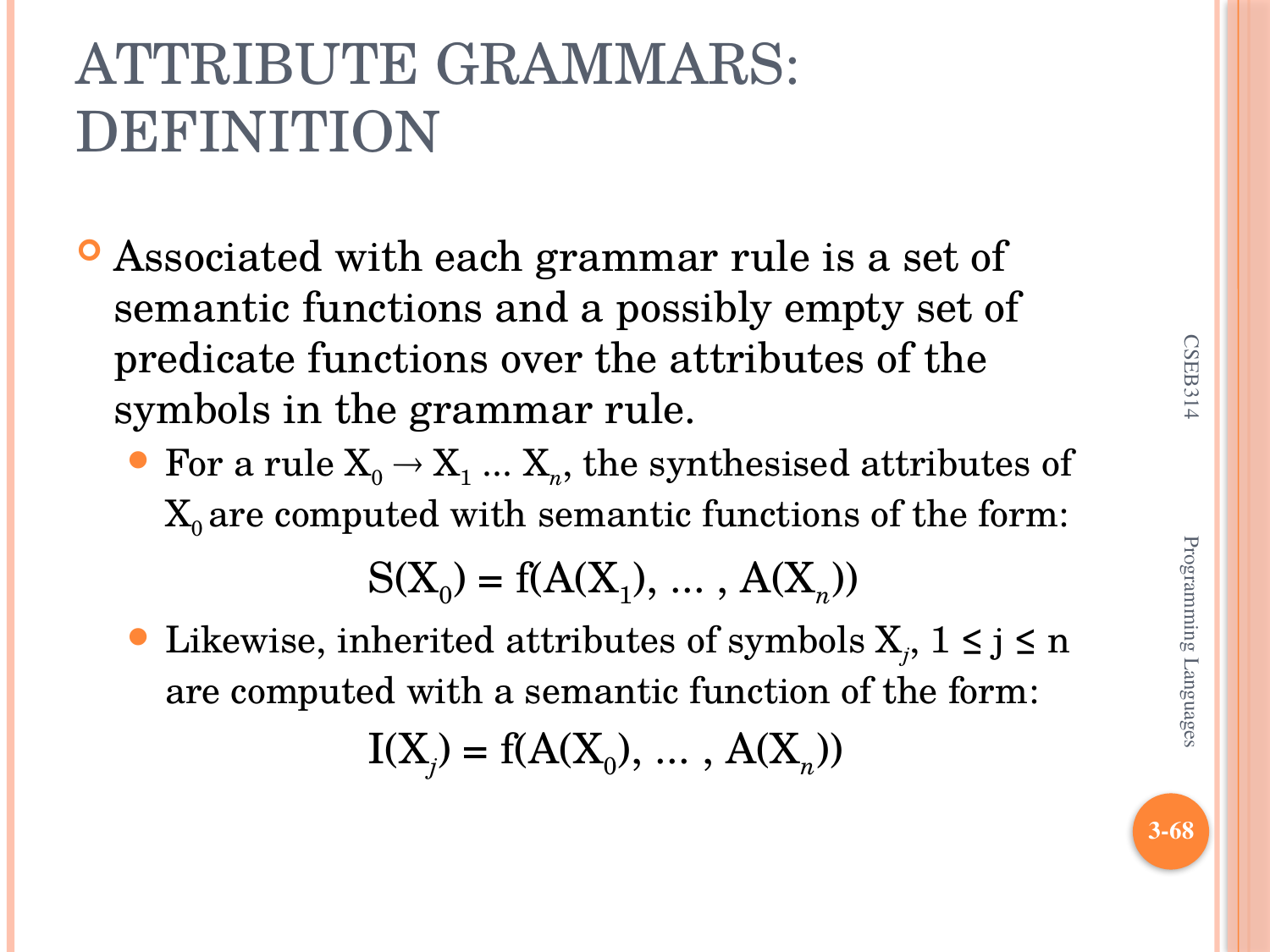

# Attribute Grammars: Definition
Associated with each grammar rule is a set of semantic functions and a possibly empty set of predicate functions over the attributes of the symbols in the grammar rule.
For a rule X0 → X1 ... Xn, the synthesised attributes of X0 are computed with semantic functions of the form:
			S(X0) = f(A(X1), ... , A(Xn))
Likewise, inherited attributes of symbols Xj, 1 ≤ j ≤ n are computed with a semantic function of the form:
			I(Xj) = f(A(X0), ... , A(Xn))
CSEB314                      Programming Languages
3-68